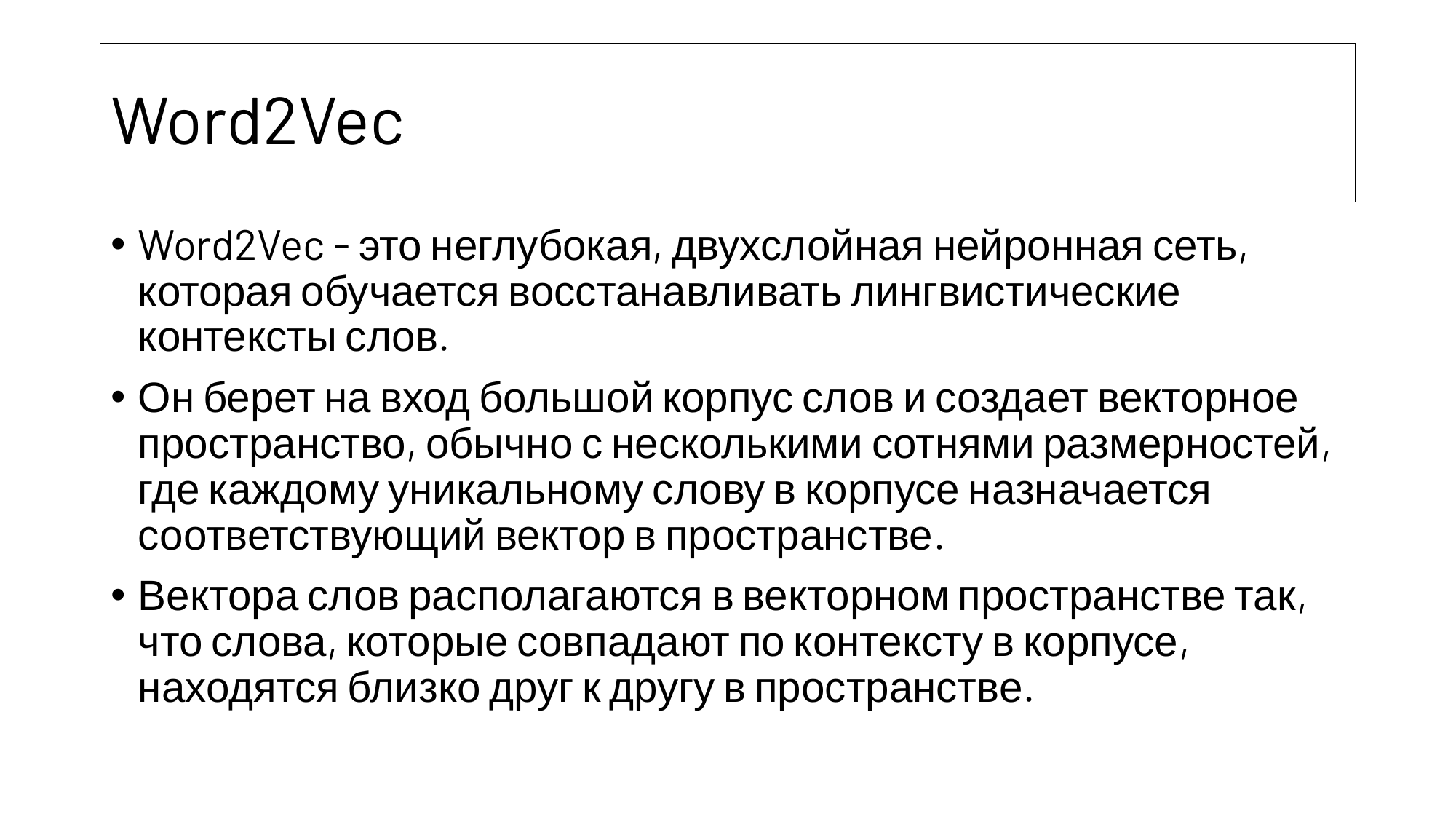

# Word2Vec
Word2Vec - это неглубокая, двухслойная нейронная сеть, которая обучается восстанавливать лингвистические контексты слов.
Он берет на вход большой корпус слов и создает векторное пространство, обычно с несколькими сотнями размерностей, где каждому уникальному слову в корпусе назначается соответствующий вектор в пространстве.
Вектора слов располагаются в векторном пространстве так, что слова, которые совпадают по контексту в корпусе, находятся близко друг к другу в пространстве.